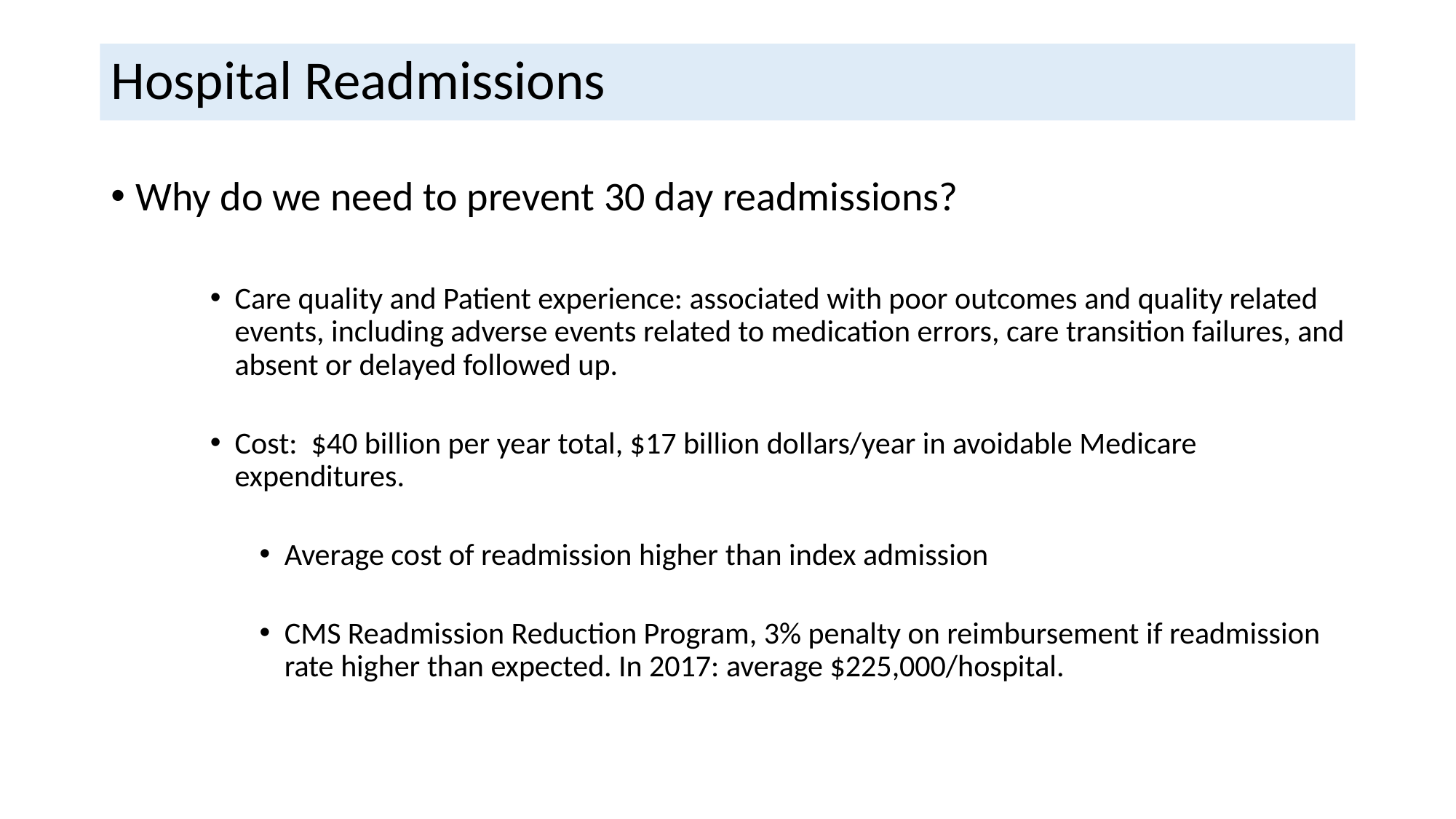

# Hospital Readmissions
Why do we need to prevent 30 day readmissions?

Care quality and Patient experience: associated with poor outcomes and quality related events, including adverse events related to medication errors, care transition failures, and absent or delayed followed up.

Cost:  $40 billion per year total, $17 billion dollars/year in avoidable Medicare expenditures.

Average cost of readmission higher than index admission

CMS Readmission Reduction Program, 3% penalty on reimbursement if readmission rate higher than expected. In 2017: average $225,000/hospital.